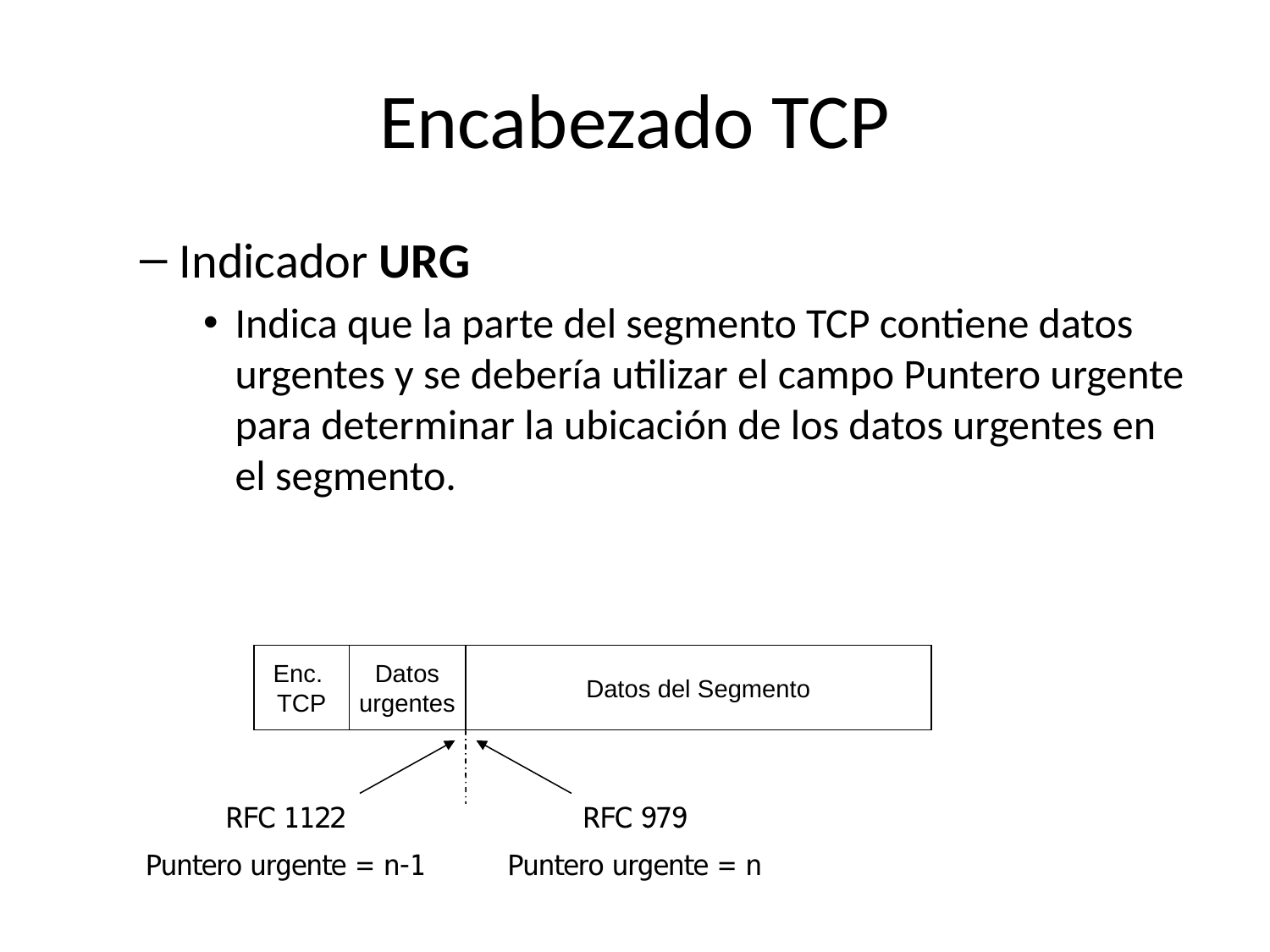

# Encabezado TCP
Indicador URG
Indica que la parte del segmento TCP contiene datos urgentes y se debería utilizar el campo Puntero urgente para determinar la ubicación de los datos urgentes en el segmento.
Enc.
TCP
Datos
urgentes
Datos del Segmento

RFC 1122
Puntero urgente = n-1
RFC 979
Puntero urgente = n